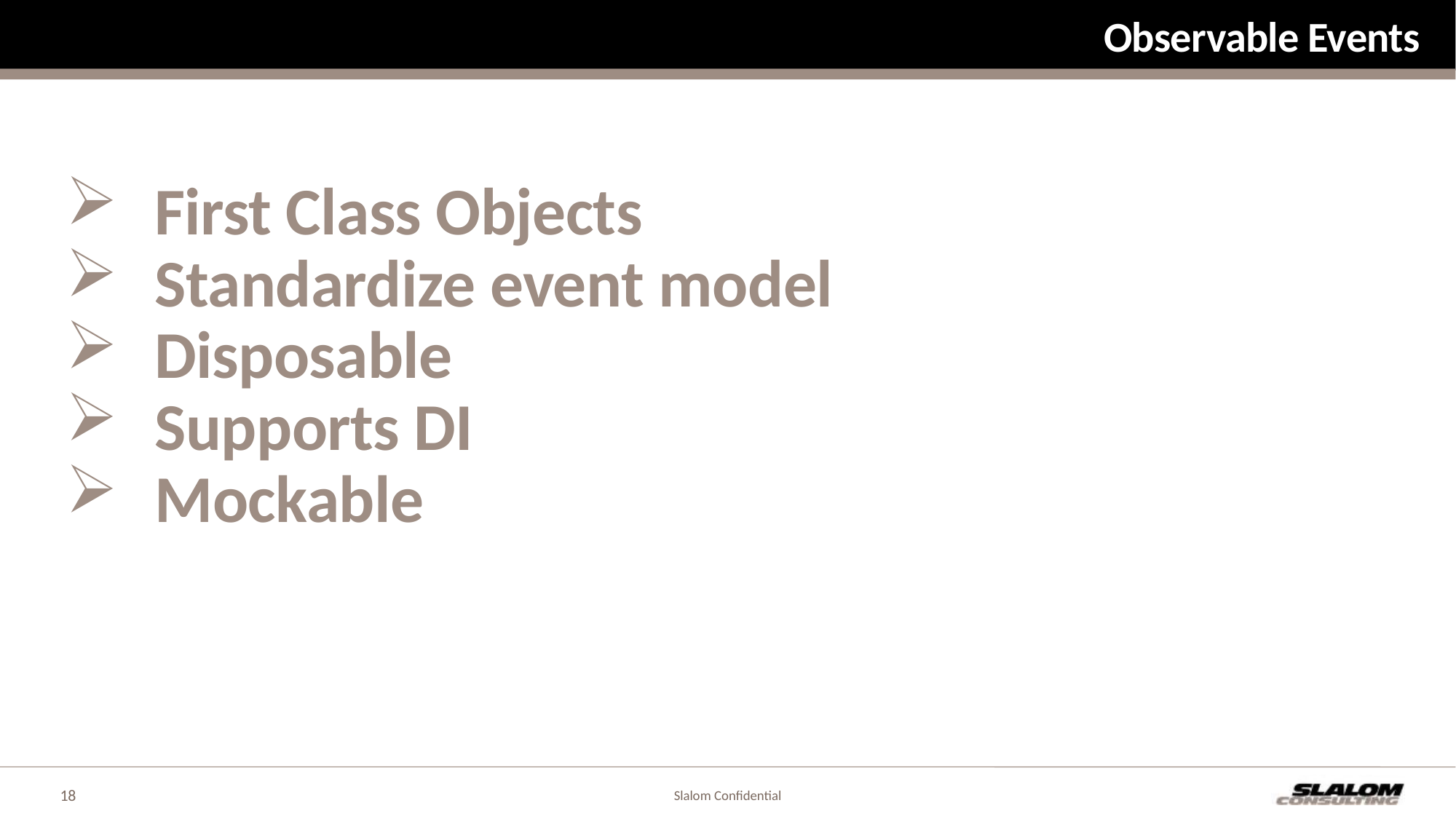

# Observable Events
First Class Objects
Standardize event model
Disposable
Supports DI
Mockable